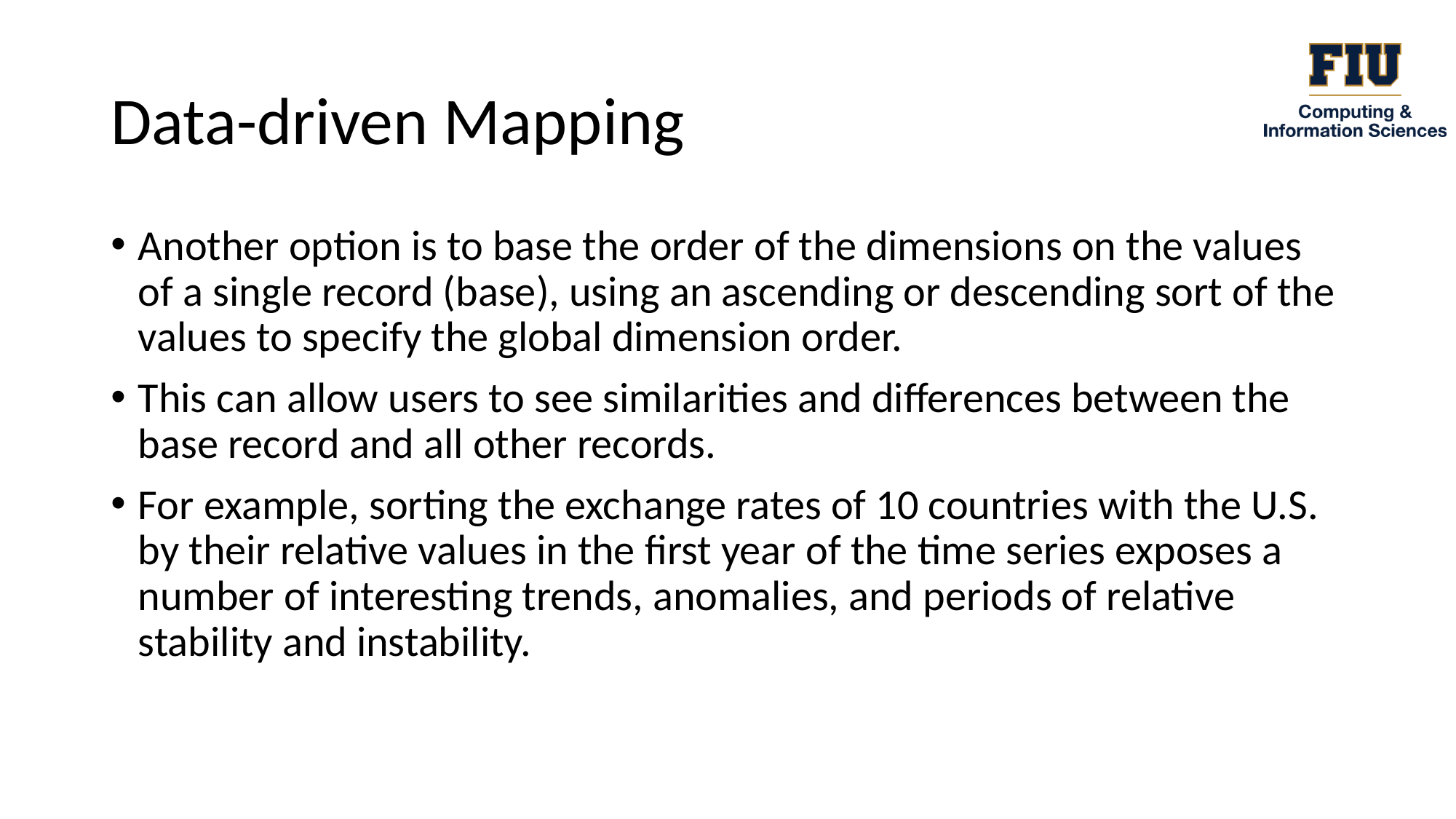

# Data-driven Mapping
Another option is to base the order of the dimensions on the values of a single record (base), using an ascending or descending sort of the values to specify the global dimension order.
This can allow users to see similarities and differences between the base record and all other records.
For example, sorting the exchange rates of 10 countries with the U.S. by their relative values in the first year of the time series exposes a number of interesting trends, anomalies, and periods of relative stability and instability.